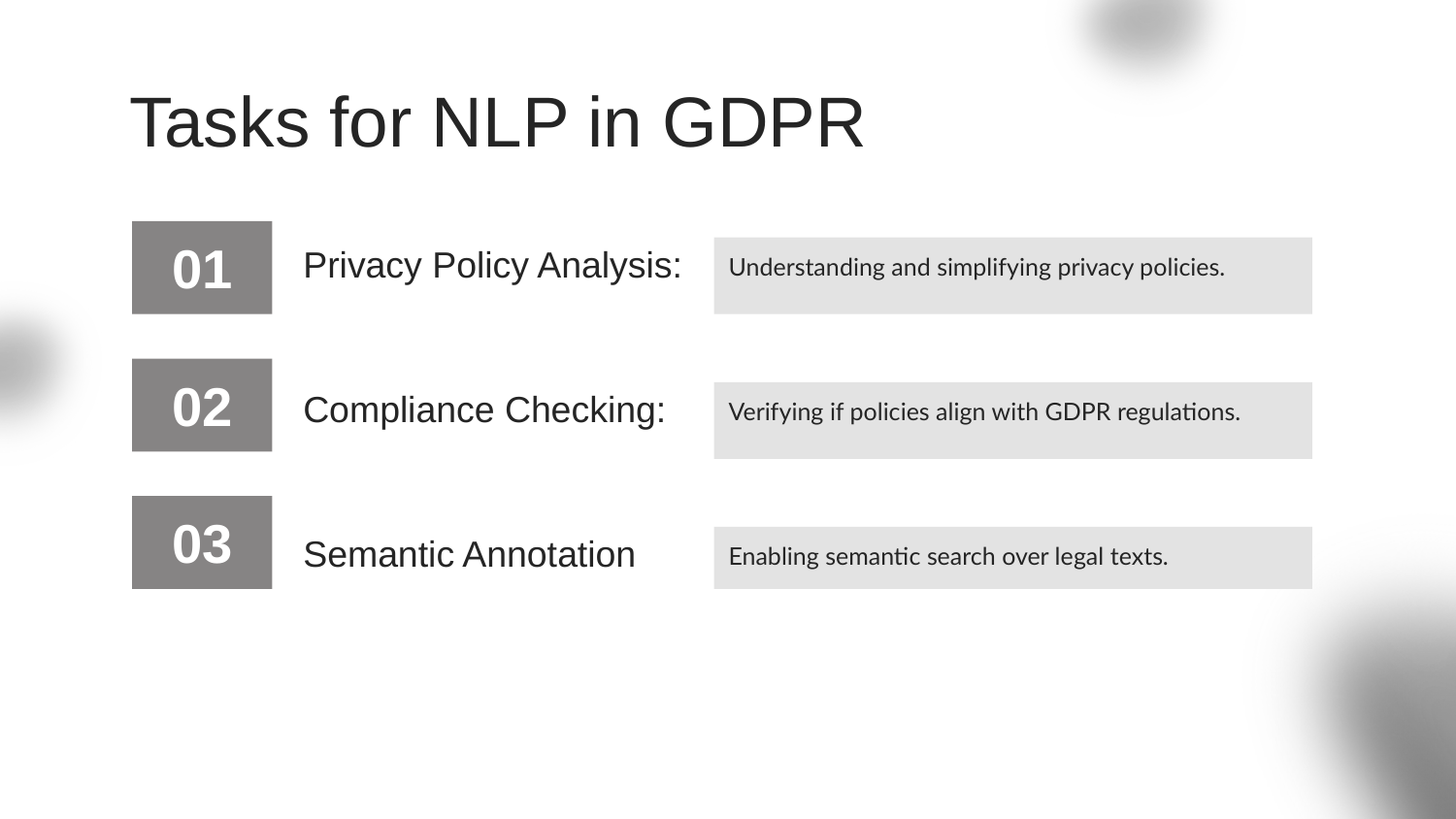

# Tasks for NLP in GDPR
Privacy Policy Analysis:
01
Understanding and simplifying privacy policies.
Compliance Checking:
02
Verifying if policies align with GDPR regulations.
03
Semantic Annotation
Enabling semantic search over legal texts.